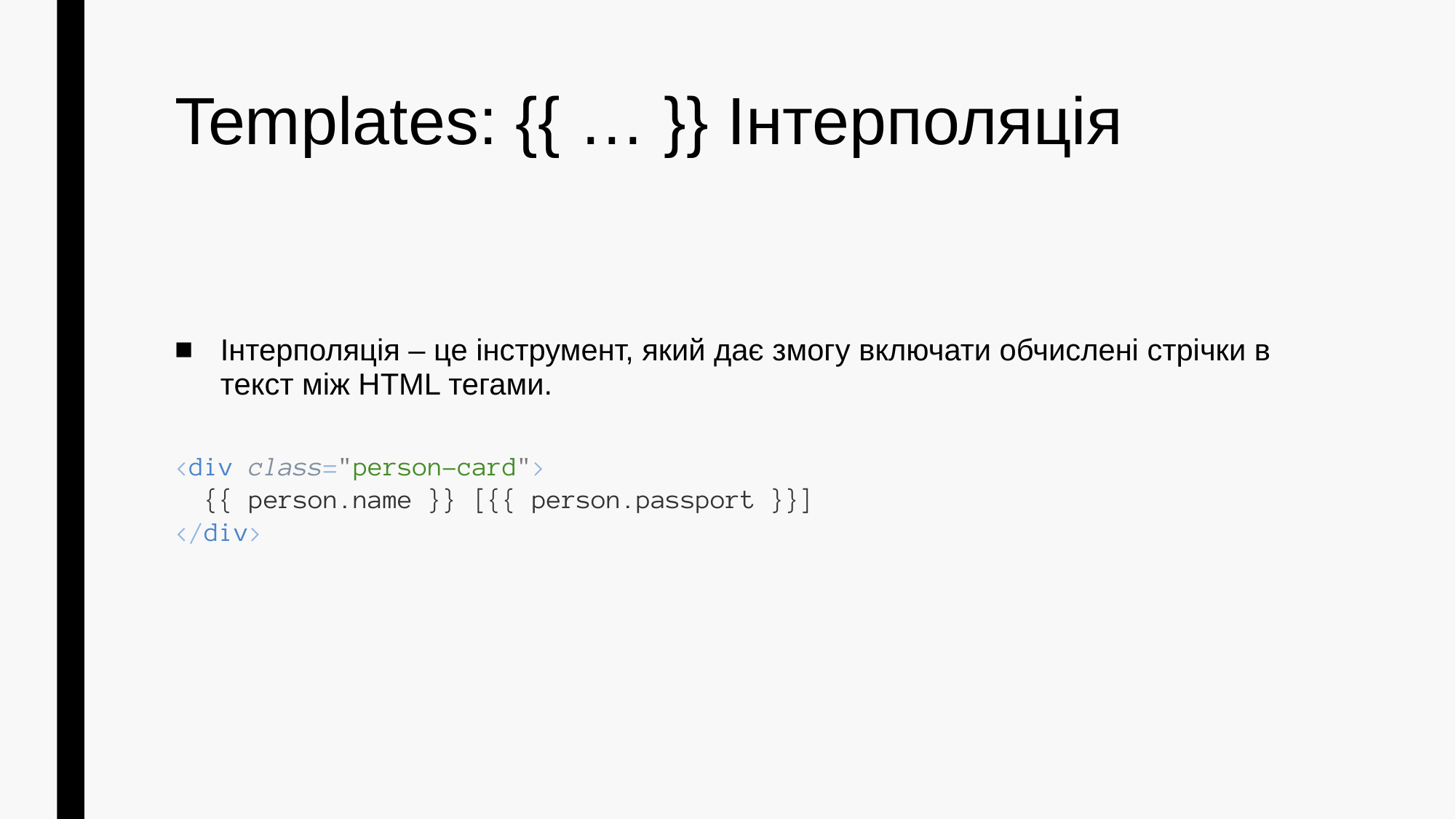

# Templates: {{ … }} Інтерполяція

Інтерполяція – це інструмент, який дає змогу включати обчислені стрічки в текст між HTML тегами.
<div class="person-card">
  {{ person.name }} [{{ person.passport }}]
</div>